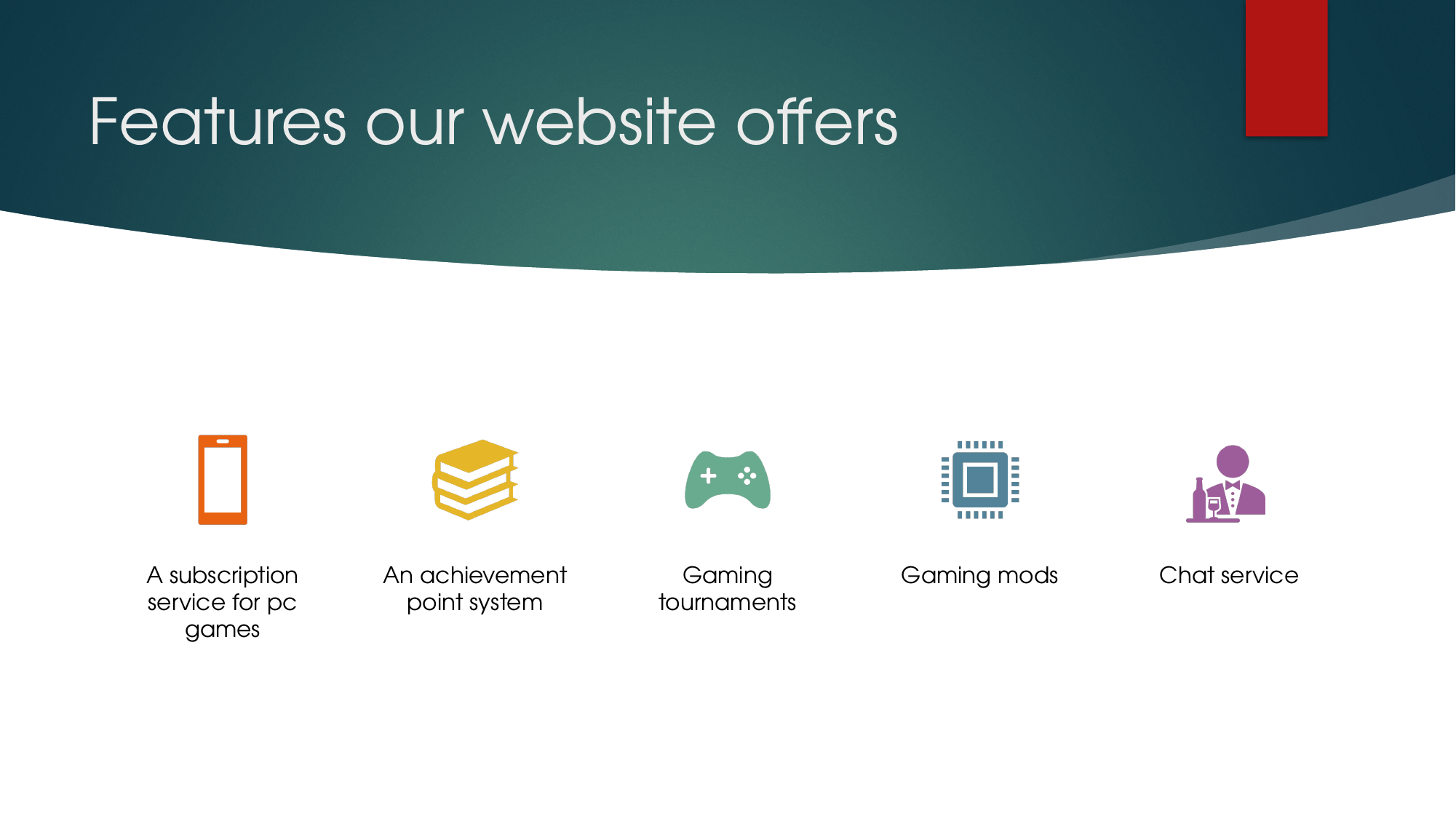

# Features our website offers

A subscription service for pc games
An achievement point system
Gaming tournaments
Gaming mods
Chat service